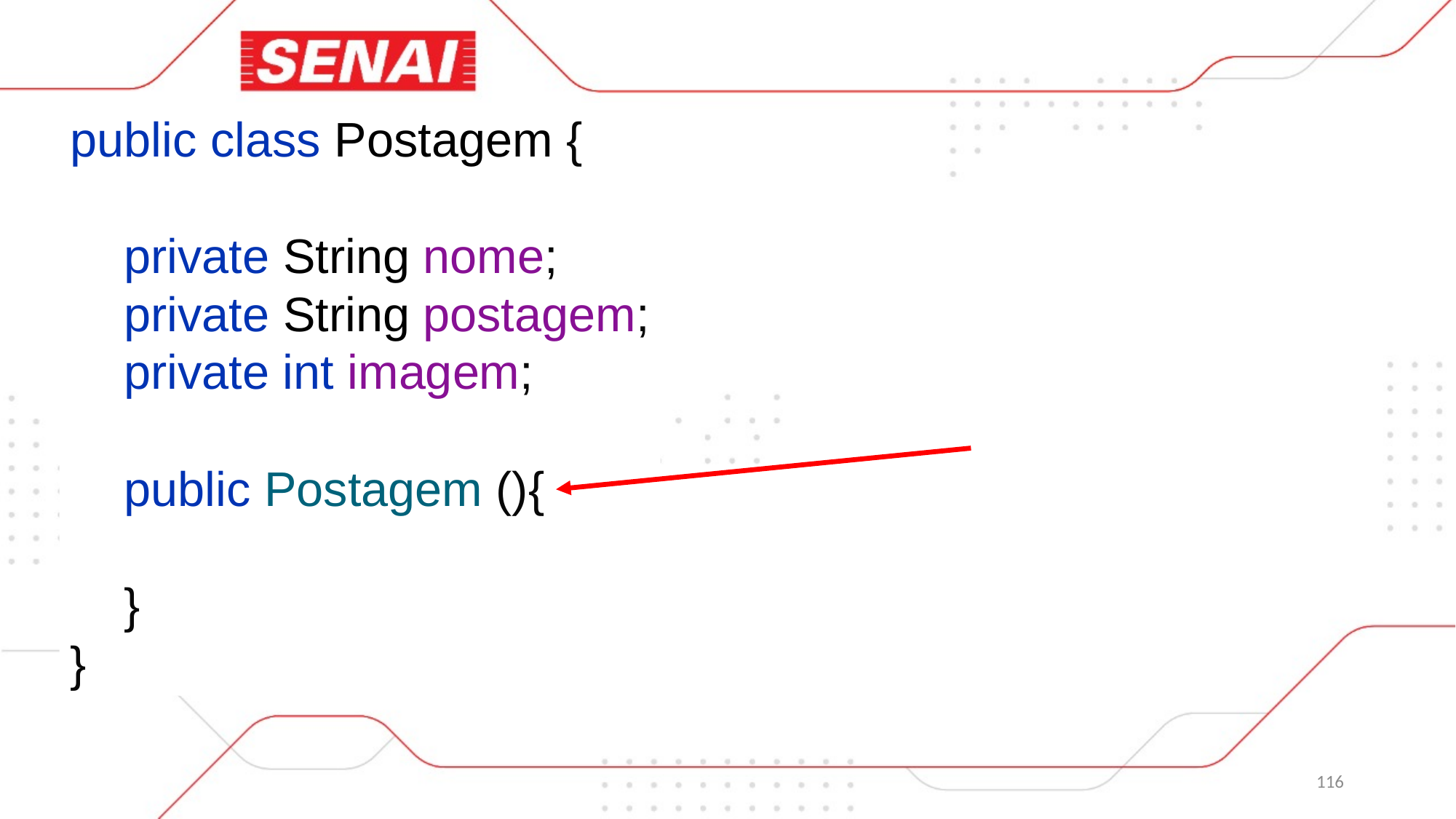

public class Postagem {
    private String nome;
    private String postagem;
    private int imagem;
    public Postagem (){
    }
}
116